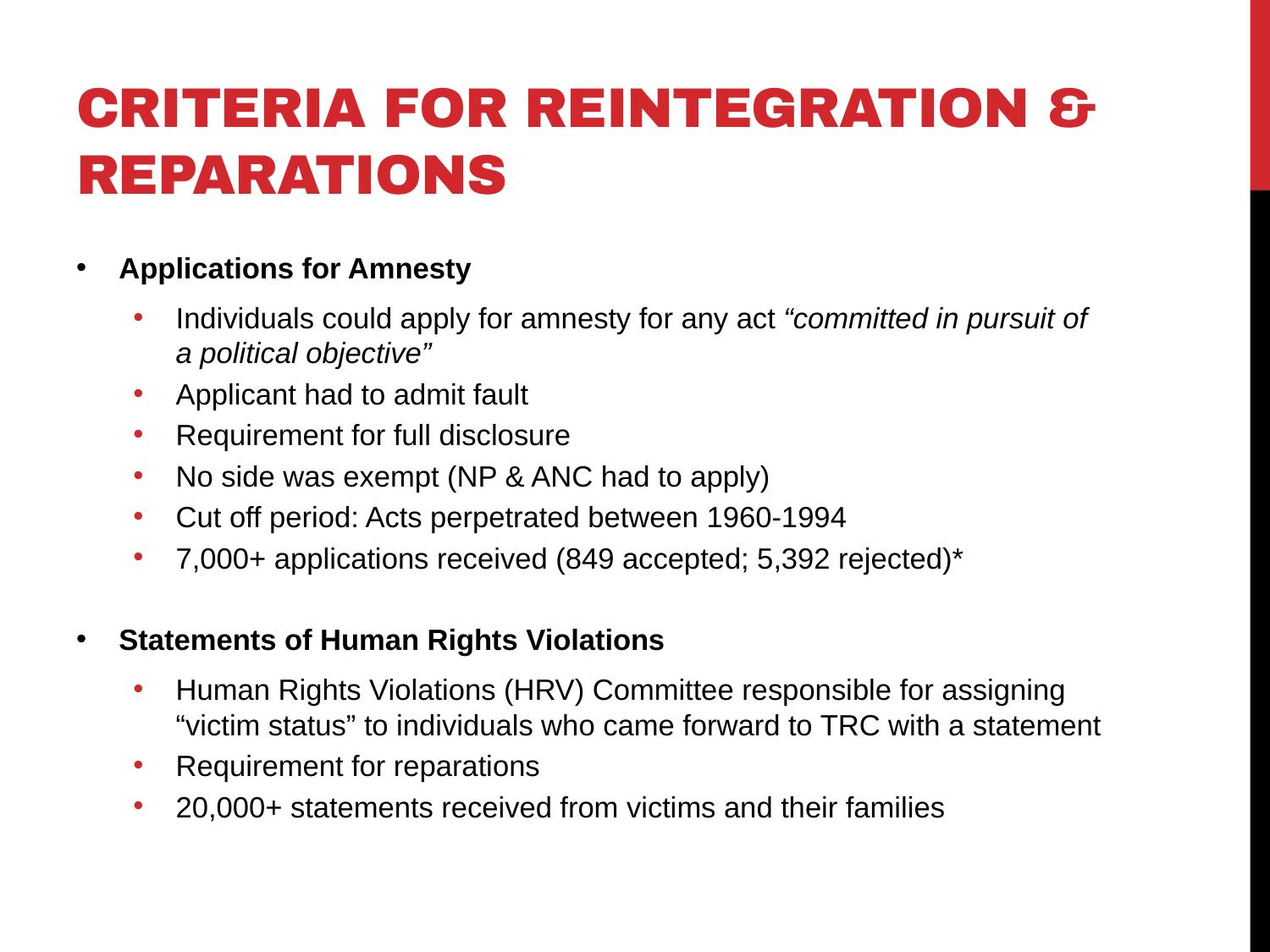

# Criteria for reintegration & Reparations
Applications for Amnesty
Individuals could apply for amnesty for any act “committed in pursuit of a political objective”
Applicant had to admit fault
Requirement for full disclosure
No side was exempt (NP & ANC had to apply)
Cut off period: Acts perpetrated between 1960-1994
7,000+ applications received (849 accepted; 5,392 rejected)*

Statements of Human Rights Violations
Human Rights Violations (HRV) Committee responsible for assigning “victim status” to individuals who came forward to TRC with a statement
Requirement for reparations
20,000+ statements received from victims and their families